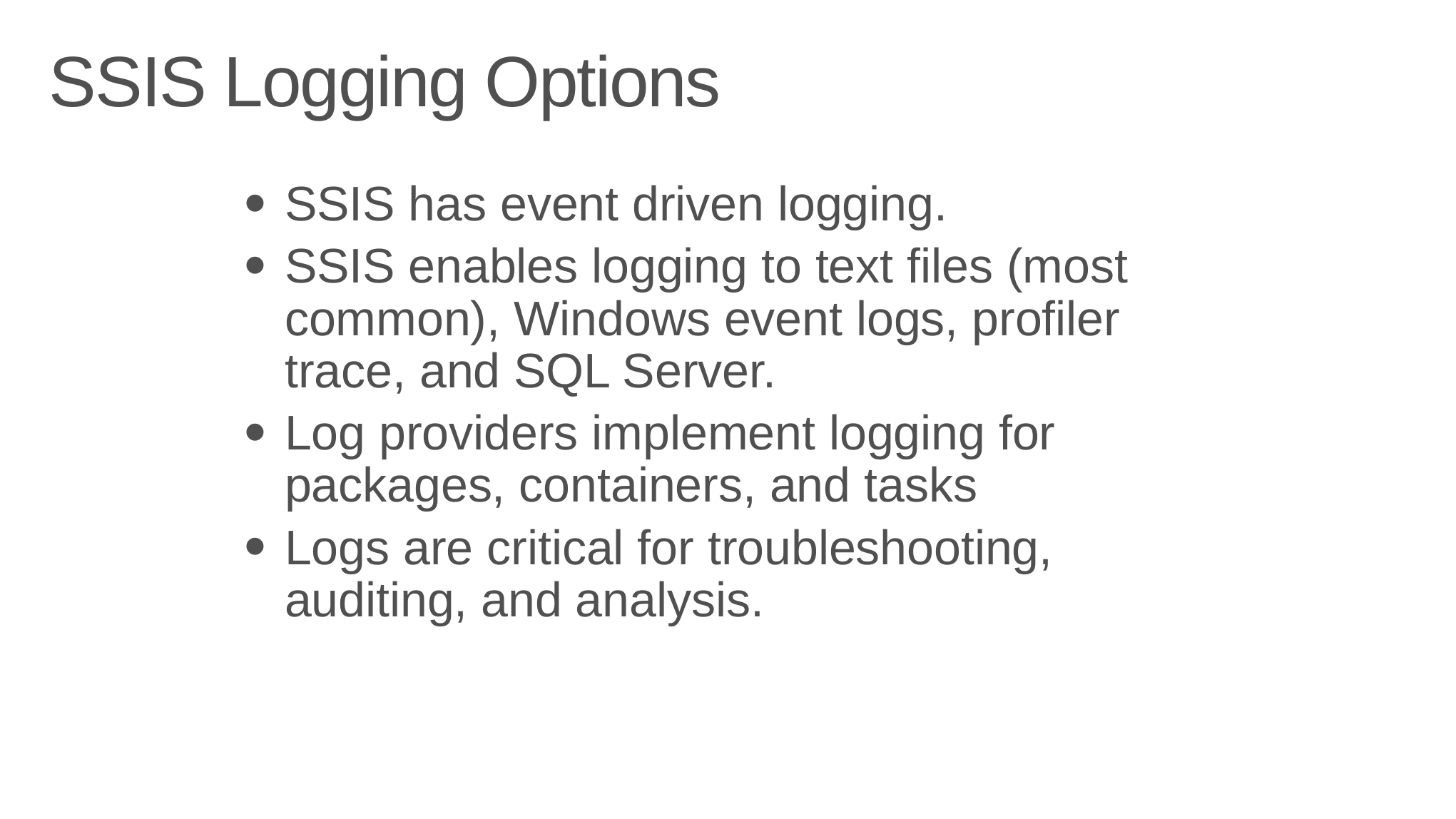

# SSIS Logging Options
SSIS has event driven logging.
SSIS enables logging to text files (most common), Windows event logs, profiler trace, and SQL Server.
Log providers implement logging for packages, containers, and tasks
Logs are critical for troubleshooting, auditing, and analysis.